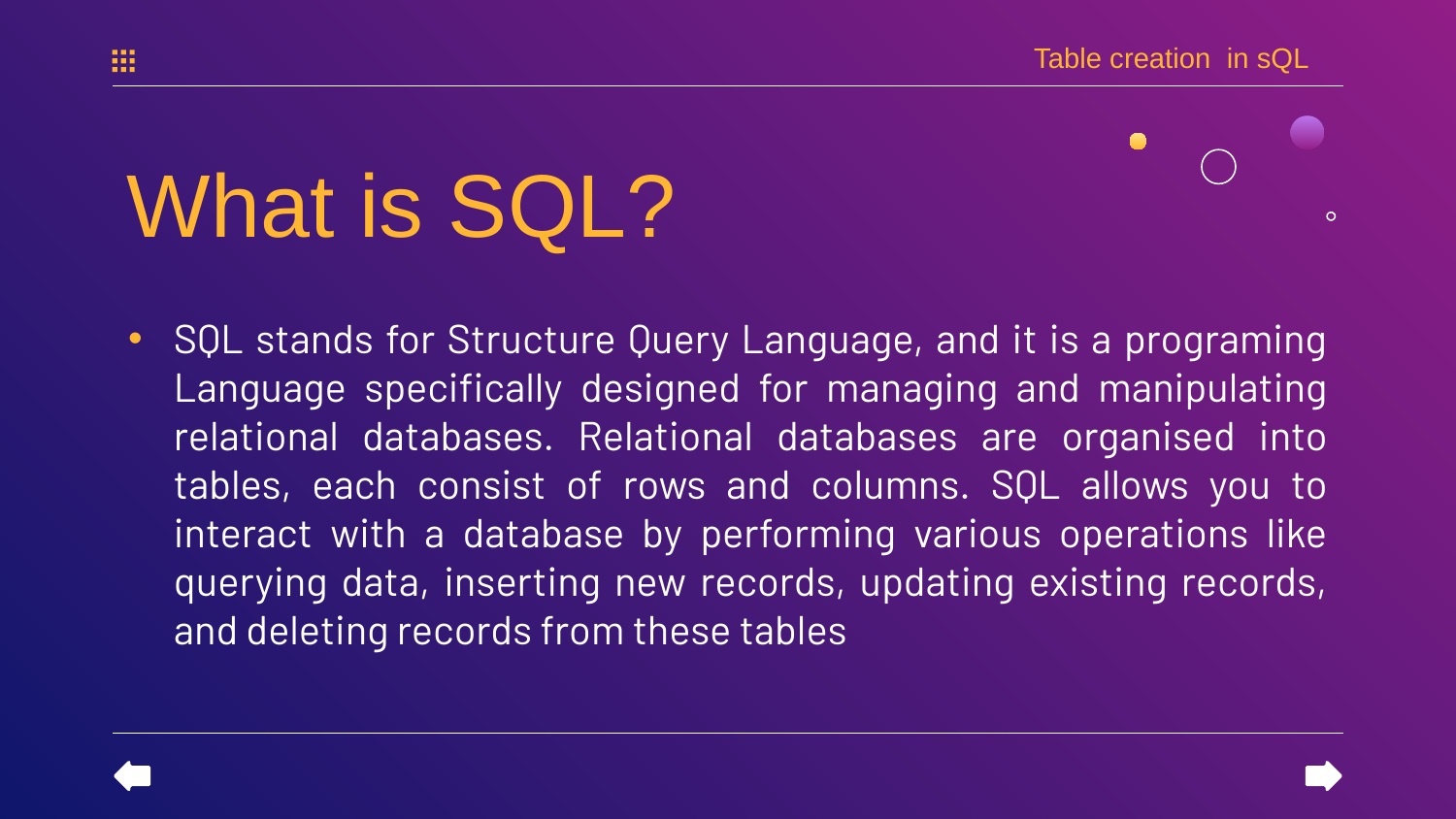

Table creation  in sQL

# What is SQL?

SQL stands for Structure Query Language, and it is a programing Language specifically designed for managing and manipulating relational databases. Relational databases are organised into tables, each consist of rows and columns. SQL allows you to interact with a database by performing various operations like querying data, inserting new records, updating existing records, and deleting records from these tables